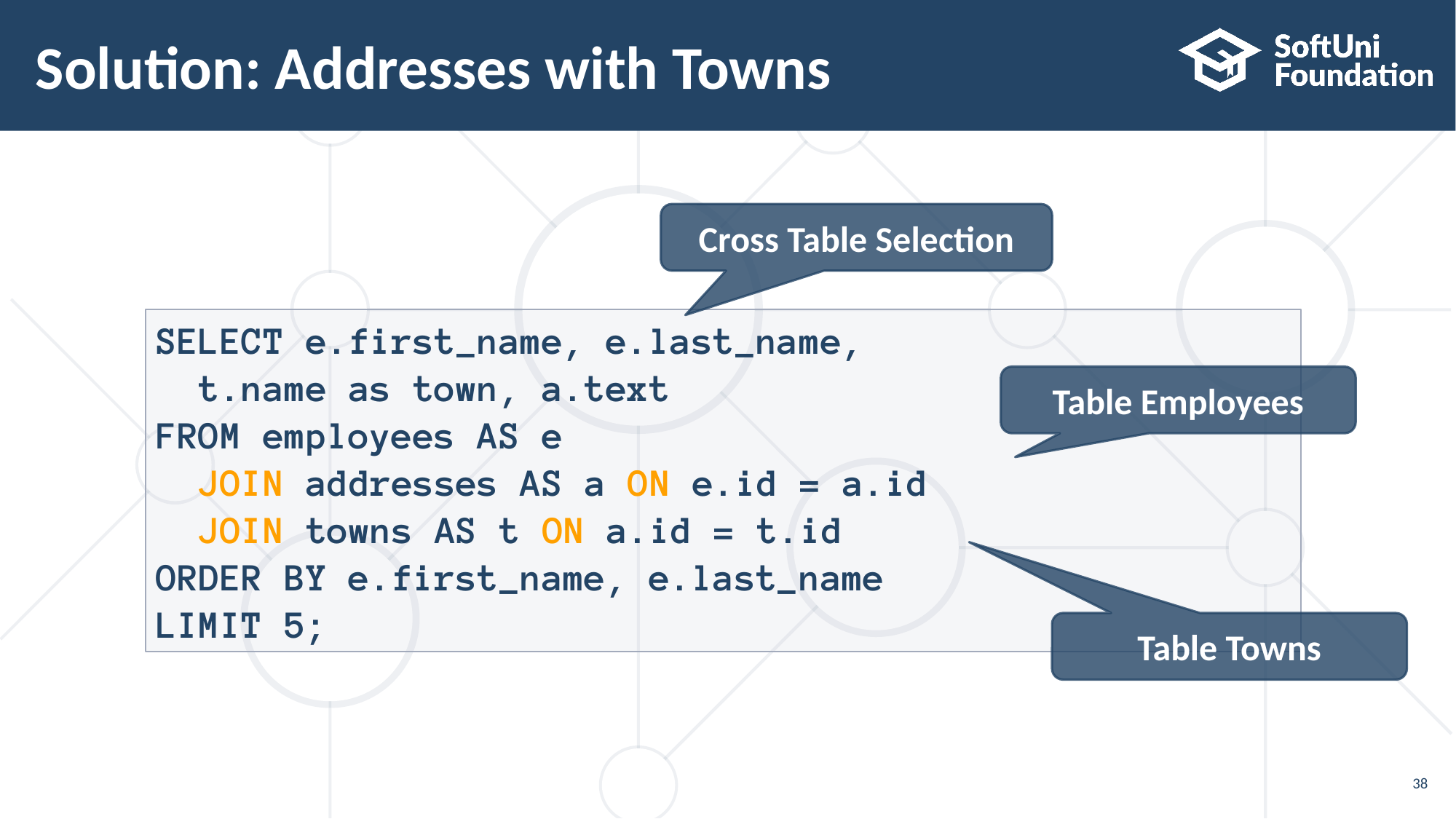

# Solution: Addresses with Towns
Cross Table Selection
SELECT e.first_name, e.last_name,
  t.name as town, a.text
FROM employees AS e
  JOIN addresses AS a ON e.id = a.id
  JOIN towns AS t ON a.id = t.id
ORDER BY e.first_name, e.last_name
LIMIT 5;
Table Employees
Table Towns
38